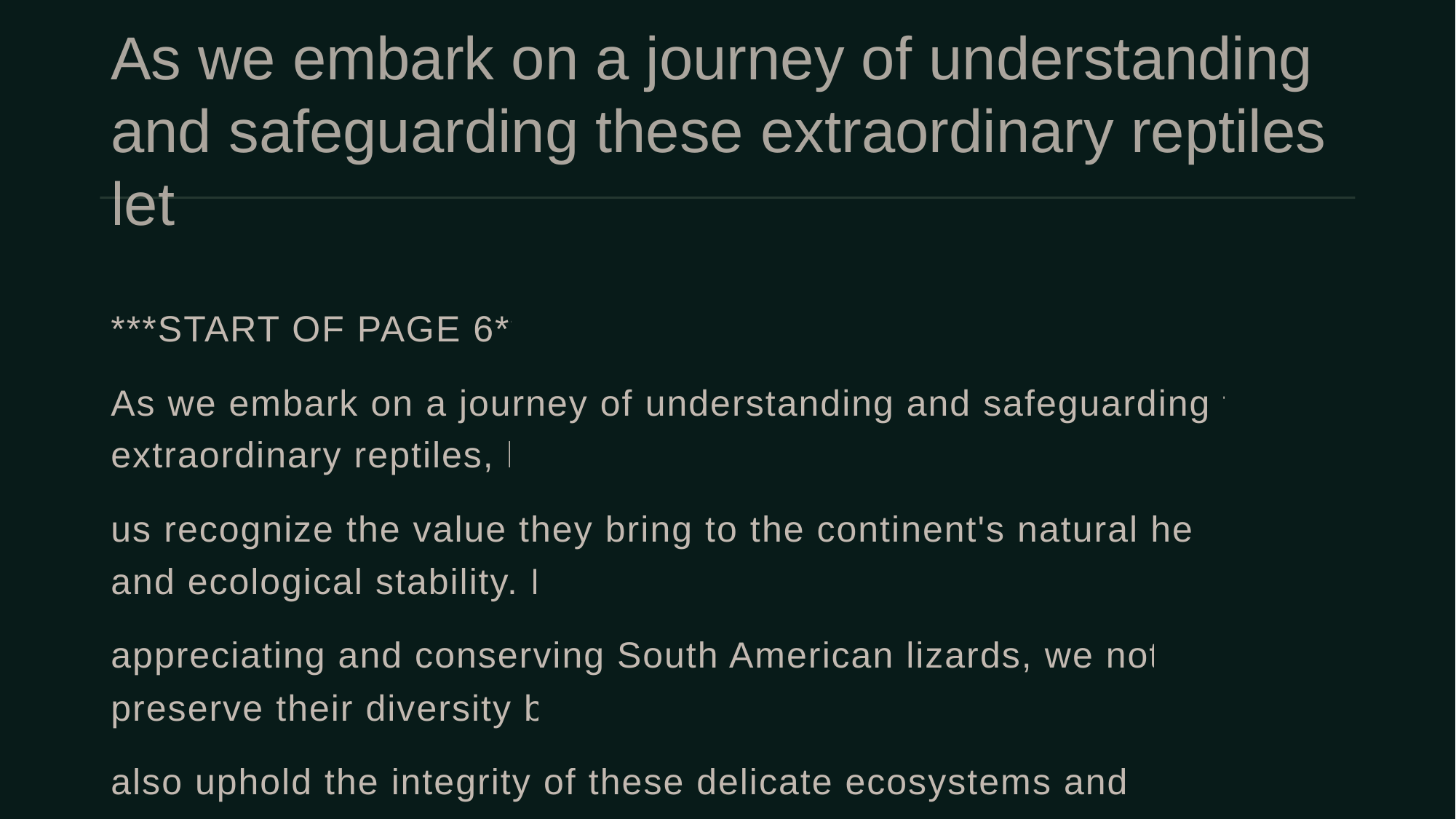

# As we embark on a journey of understanding and safeguarding these extraordinary reptiles let
***START OF PAGE 6***
As we embark on a journey of understanding and safeguarding these extraordinary reptiles, let
us recognize the value they bring to the continent's natural heritage and ecological stability. By
appreciating and conserving South American lizards, we not only preserve their diversity but
also uphold the integrity of these delicate ecosystems and their contributions to the world's
irreplaceable biodiversity. The continuous efforts to protect and cherish these reptilian
treasures will leave a lasting legacy for generations to come, ensuring that the enchanting world
of South American lizards remains a vital and cherished part of our planet's natural heritage.
***END OF PAGE 6***